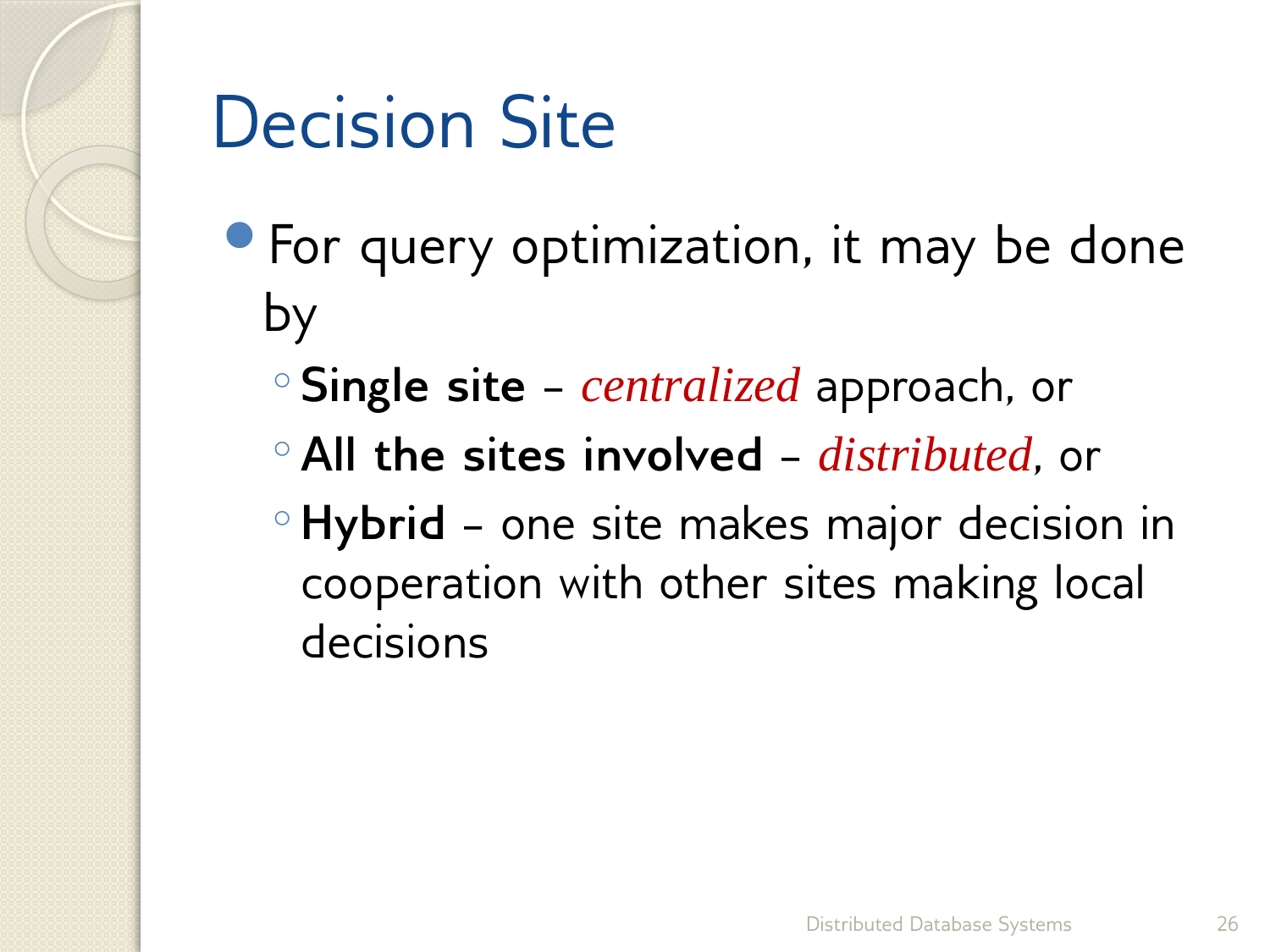

# Decision Site
For query optimization, it may be done by
Single site – centralized approach, or
All the sites involved – distributed, or
Hybrid – one site makes major decision in cooperation with other sites making local decisions

Distributed Database Systems
26